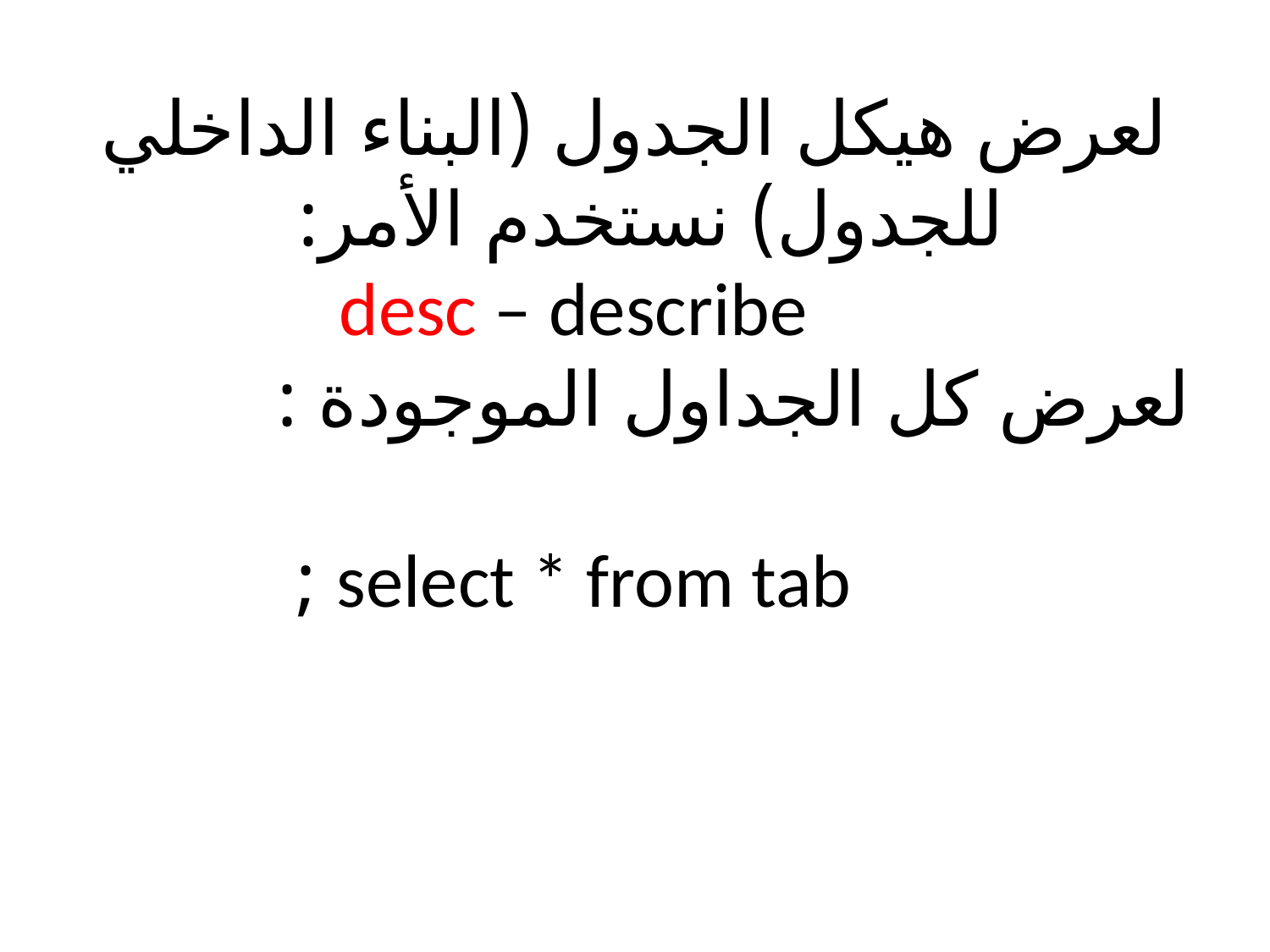

# لعرض هيكل الجدول (البناء الداخلي للجدول) نستخدم الأمر: desc – describe لعرض كل الجداول الموجودة : select * from tab ;